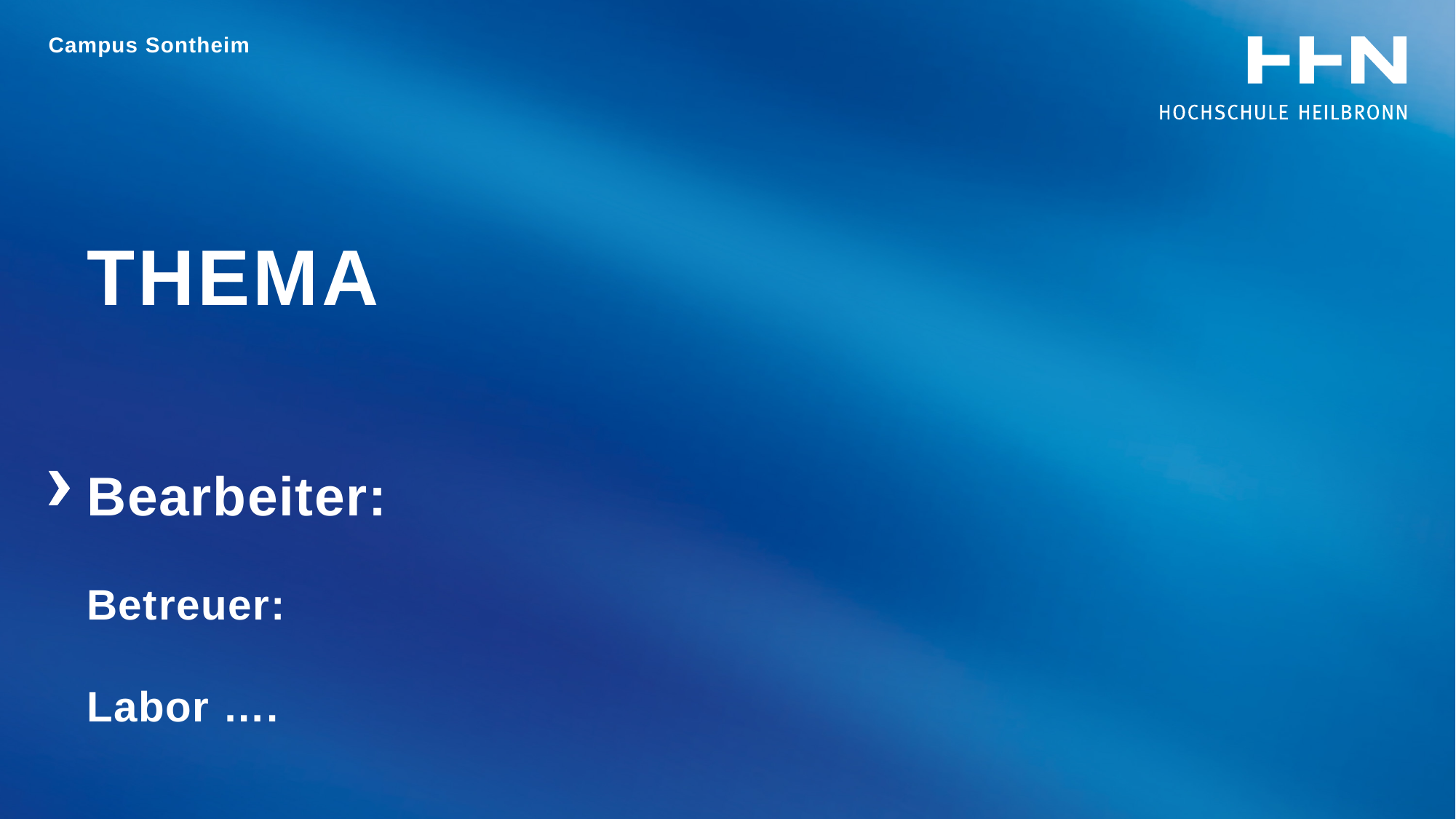

Campus Sontheim
# Thema
Bearbeiter:

Betreuer:

Labor ….
|  1